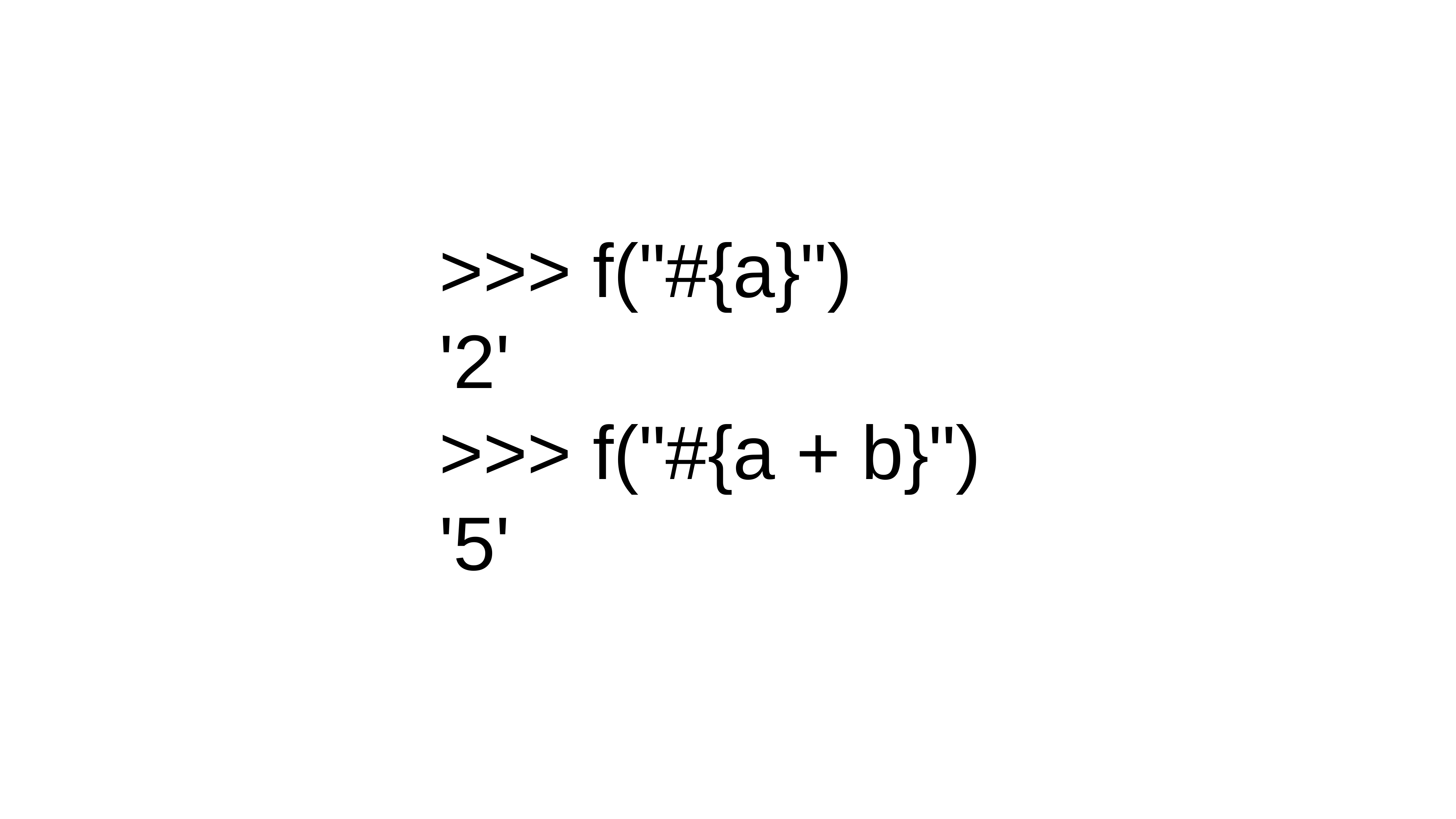

# >>> f("#{a}")
'2'
>>> f("#{a + b}")
'5'